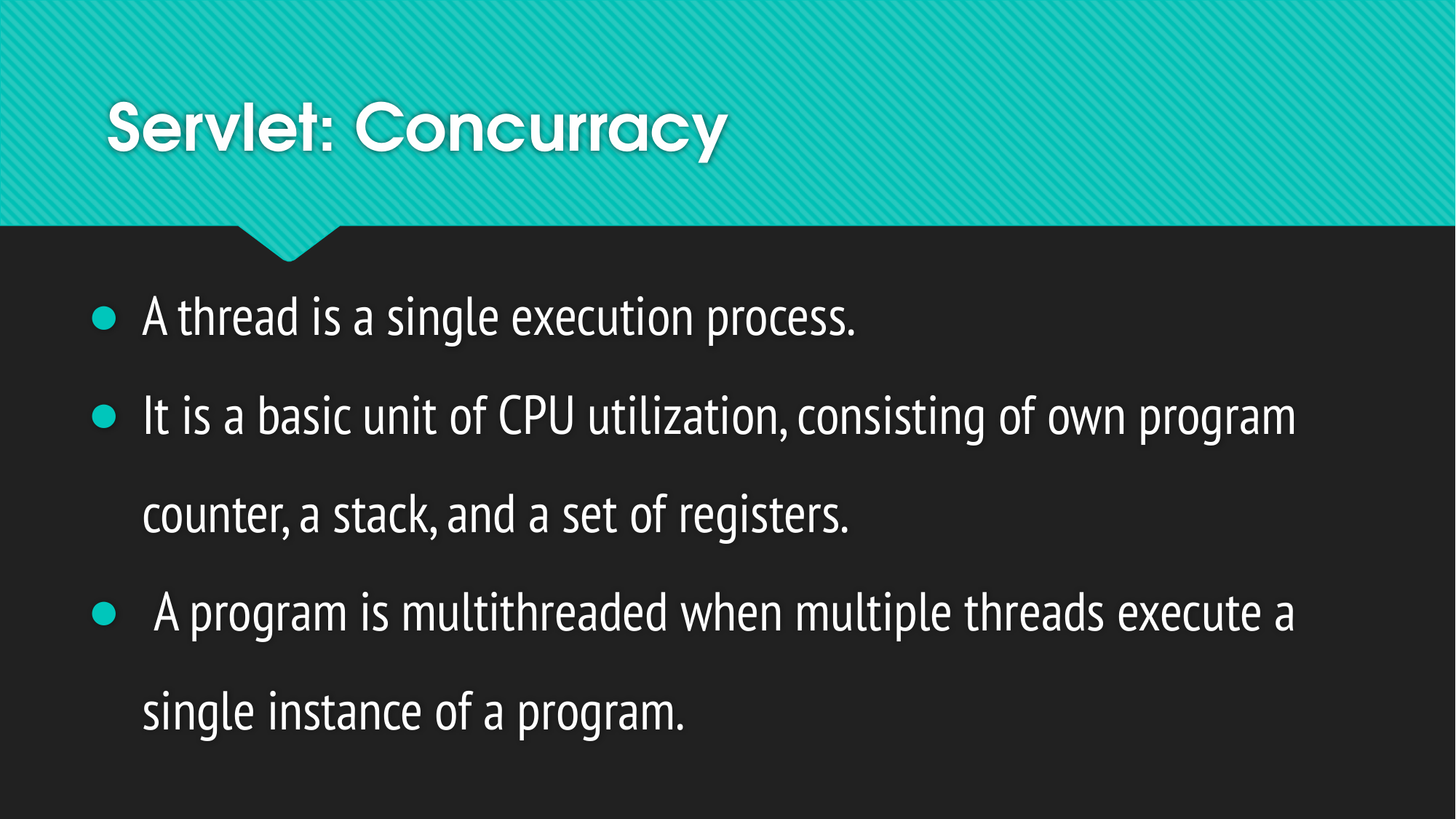

# Servlet: Concurracy
A thread is a single execution process.
It is a basic unit of CPU utilization, consisting of own program counter, a stack, and a set of registers.
 A program is multithreaded when multiple threads execute a single instance of a program.